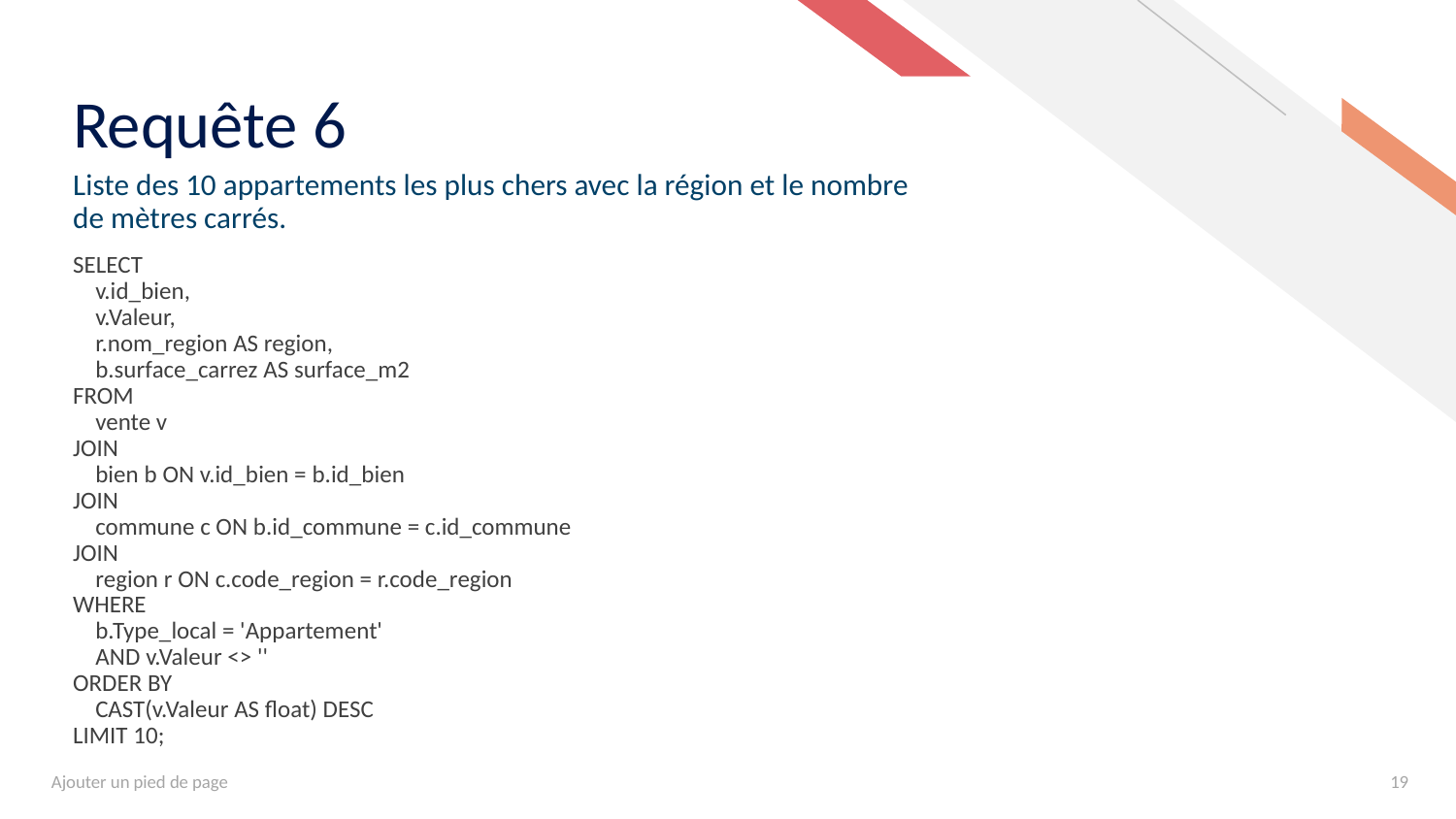

# Requête 6
Liste des 10 appartements les plus chers avec la région et le nombre de mètres carrés.
SELECT
    v.id_bien,
    v.Valeur,
    r.nom_region AS region,
    b.surface_carrez AS surface_m2
FROM
    vente v
JOIN
    bien b ON v.id_bien = b.id_bien
JOIN
    commune c ON b.id_commune = c.id_commune
JOIN
    region r ON c.code_region = r.code_region
WHERE
    b.Type_local = 'Appartement'
    AND v.Valeur <> ''
ORDER BY
    CAST(v.Valeur AS float) DESC
LIMIT 10;
Ajouter un pied de page
19